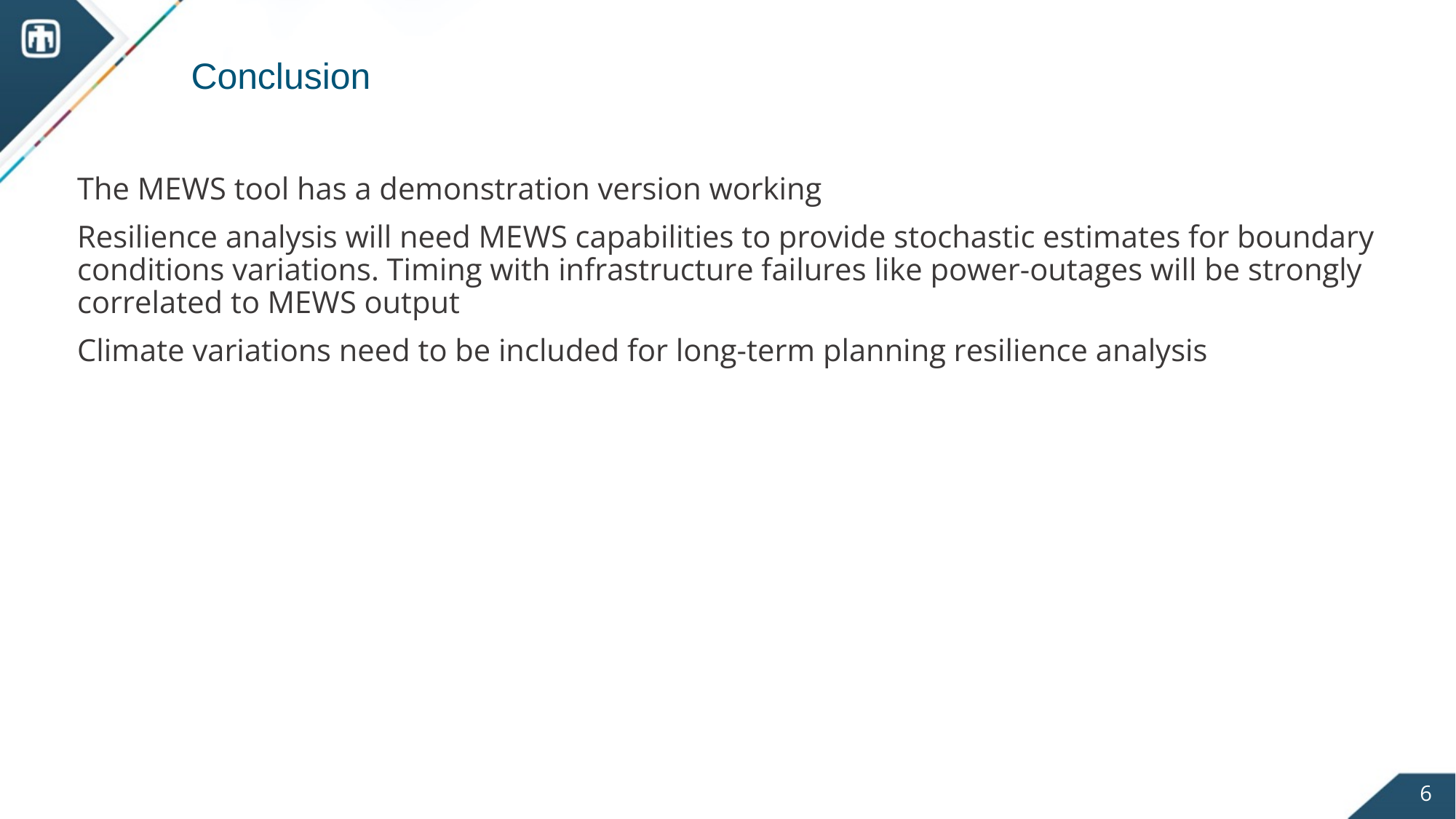

# Conclusion
The MEWS tool has a demonstration version working
Resilience analysis will need MEWS capabilities to provide stochastic estimates for boundary conditions variations. Timing with infrastructure failures like power-outages will be strongly correlated to MEWS output
Climate variations need to be included for long-term planning resilience analysis

6